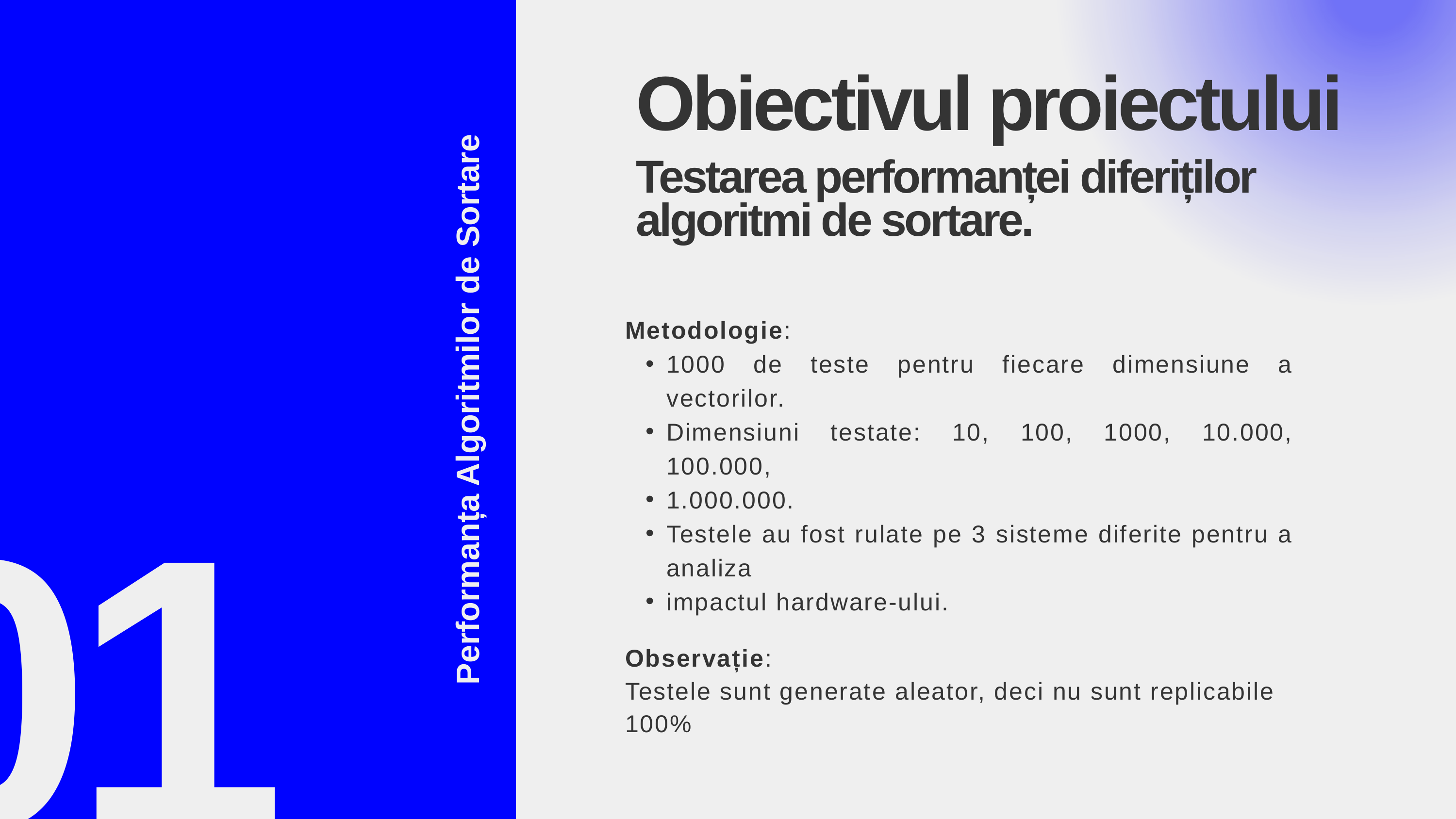

Obiectivul proiectului
Testarea performanței diferiților algoritmi de sortare.
Metodologie:
1000 de teste pentru fiecare dimensiune a vectorilor.
Dimensiuni testate: 10, 100, 1000, 10.000, 100.000,
1.000.000.
Testele au fost rulate pe 3 sisteme diferite pentru a analiza
impactul hardware-ului.
Performanța Algoritmilor de Sortare
01
Observație:
Testele sunt generate aleator, deci nu sunt replicabile
100%